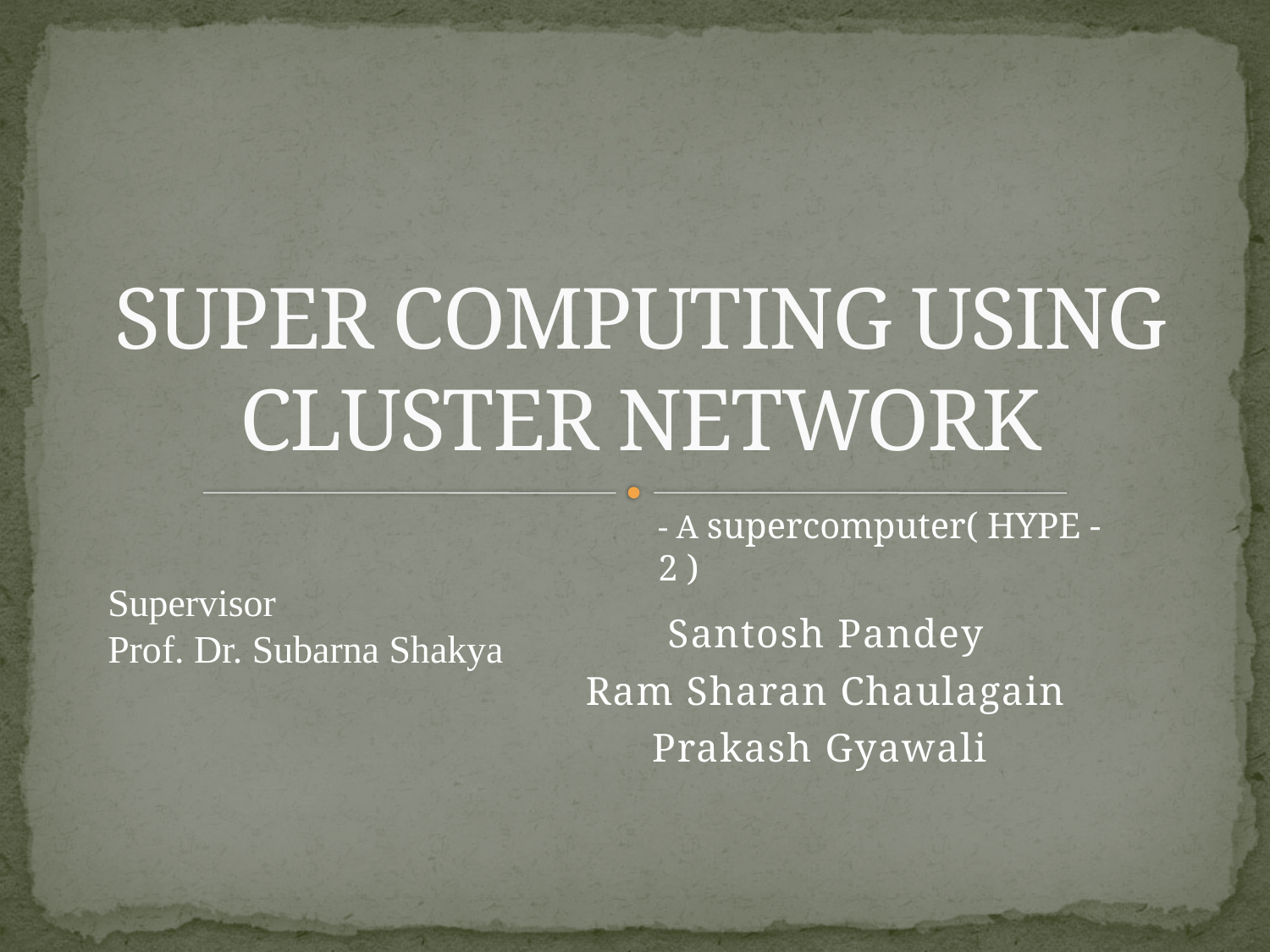

# SUPER COMPUTING USING CLUSTER NETWORK
- A supercomputer( HYPE -2 )
Supervisor
Prof. Dr. Subarna Shakya
Santosh Pandey
Ram Sharan Chaulagain
Prakash Gyawali